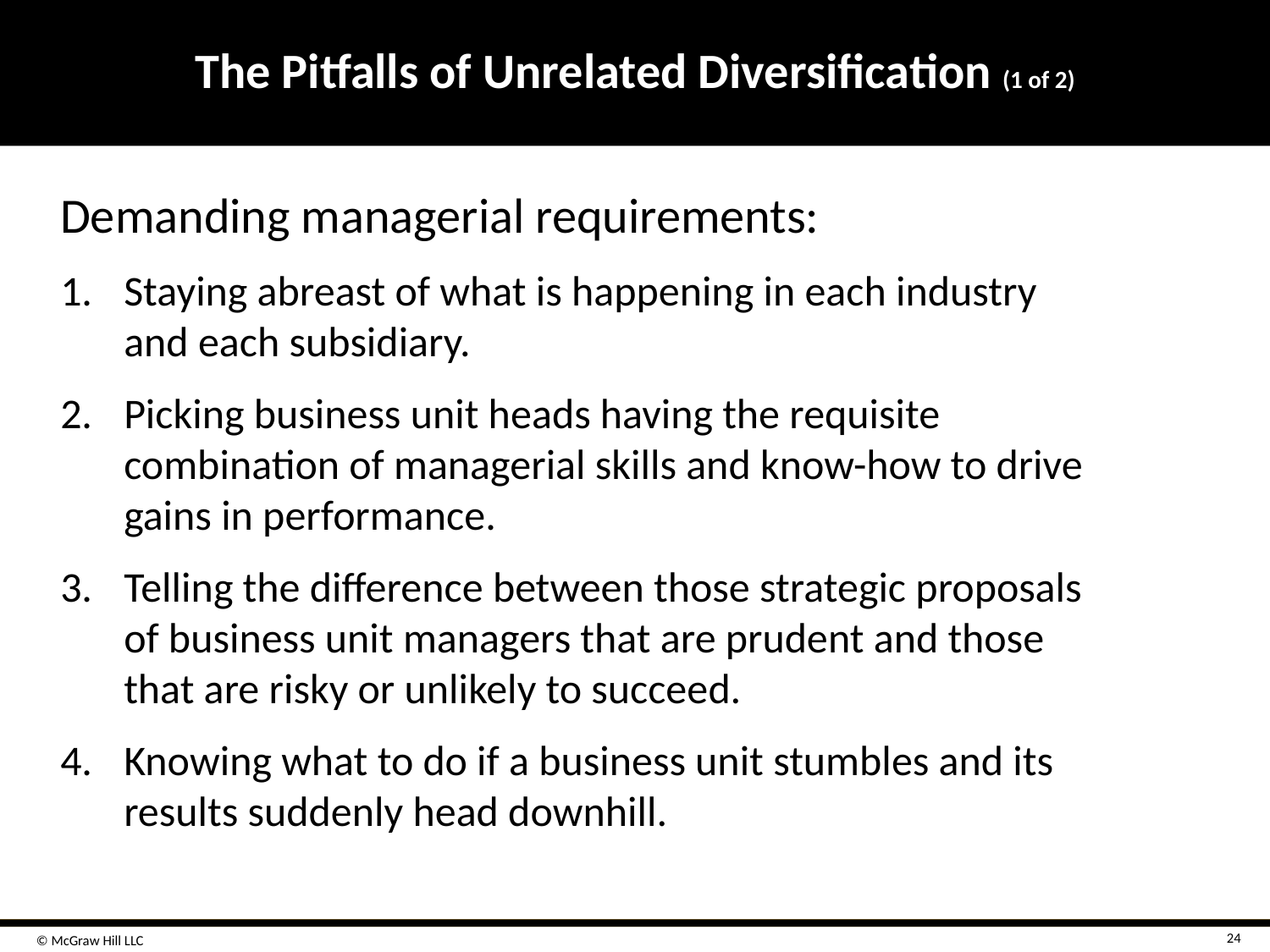

# The Pitfalls of Unrelated Diversification (1 of 2)
Demanding managerial requirements:
Staying abreast of what is happening in each industry and each subsidiary.
Picking business unit heads having the requisite combination of managerial skills and know-how to drive gains in performance.
Telling the difference between those strategic proposals of business unit managers that are prudent and those that are risky or unlikely to succeed.
Knowing what to do if a business unit stumbles and its results suddenly head downhill.

24